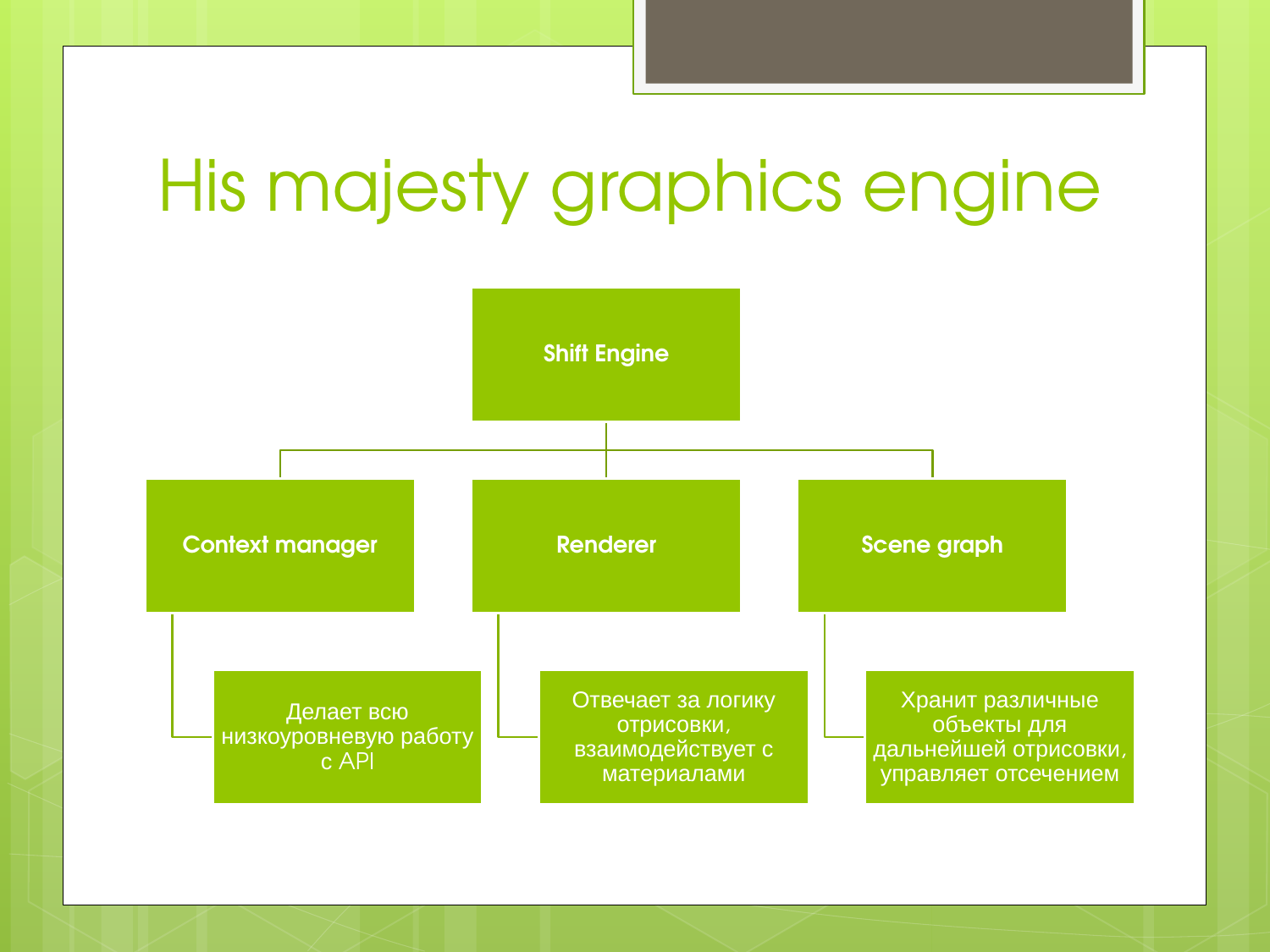

# His majesty graphics engine
Shift Engine
Context manager
Делает всю низкоуровневую работу с API
Renderer
Отвечает за логику отрисовки, взаимодействует с материалами
Scene graph
Хранит различные объекты для дальнейшей отрисовки, управляет отсечением